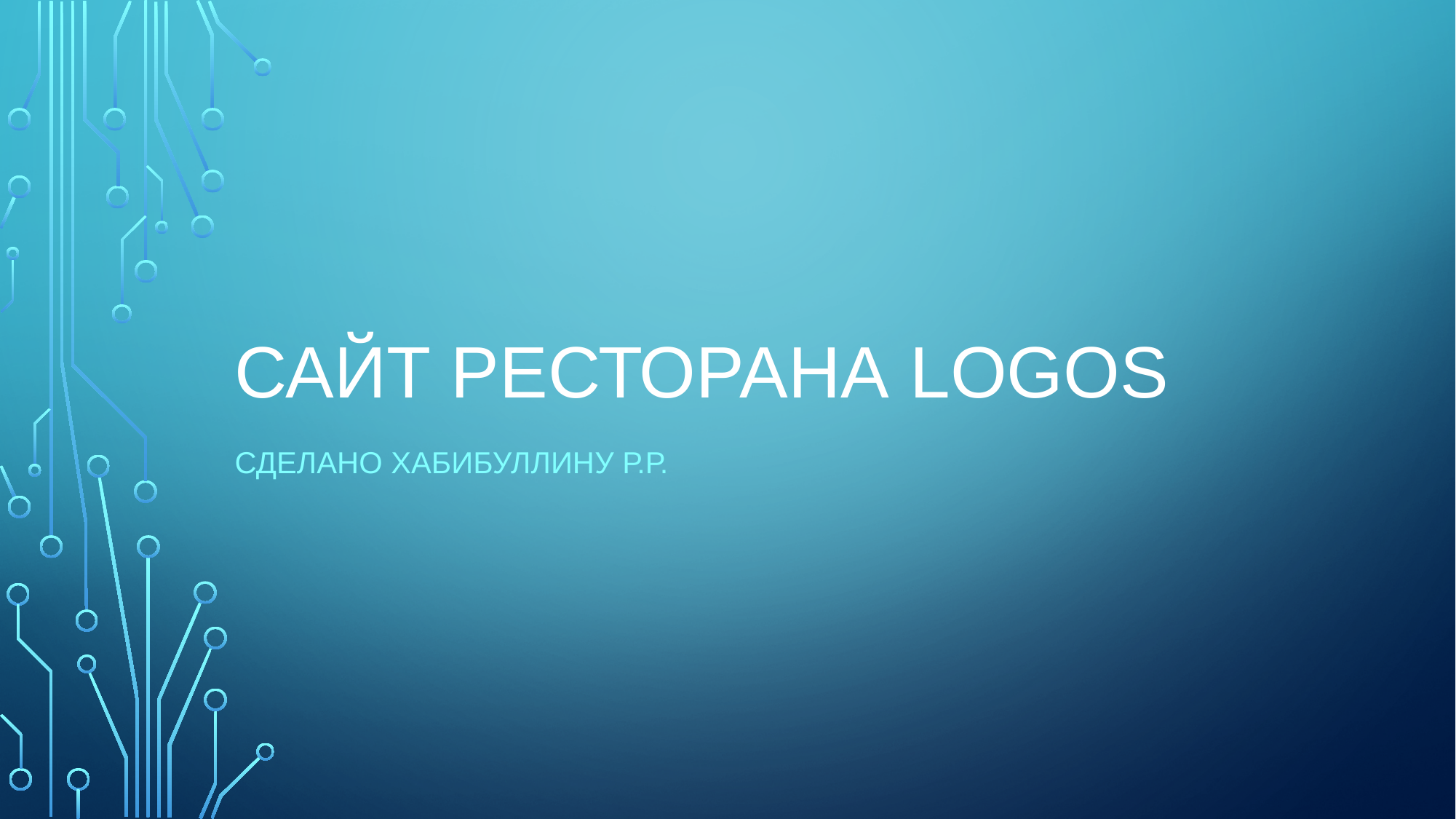

# Сайт ресторана Logos
Сделано Хабибуллину р.р.